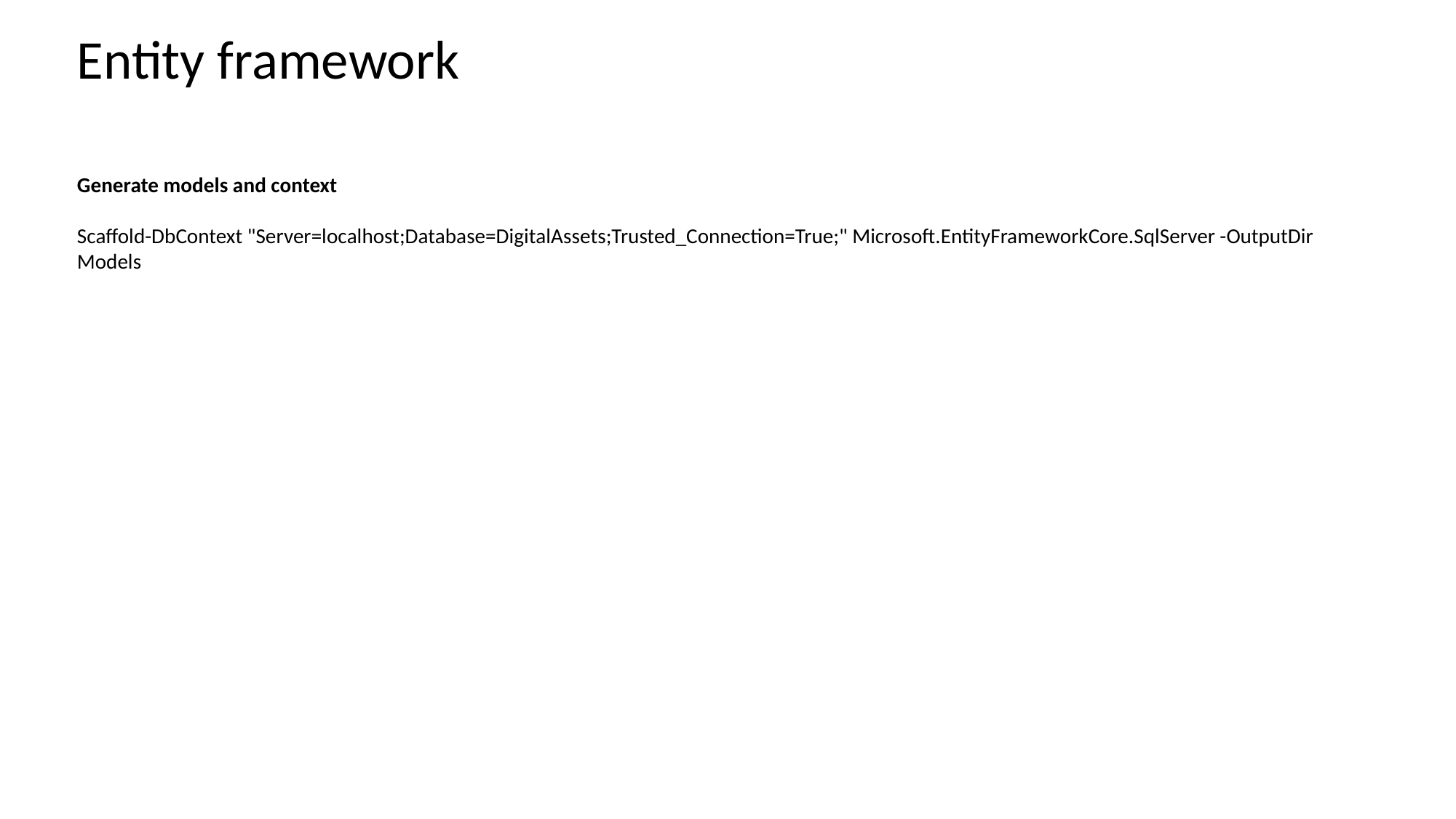

Entity framework
Generate models and context

Scaffold-DbContext "Server=localhost;Database=DigitalAssets;Trusted_Connection=True;" Microsoft.EntityFrameworkCore.SqlServer -OutputDir Models